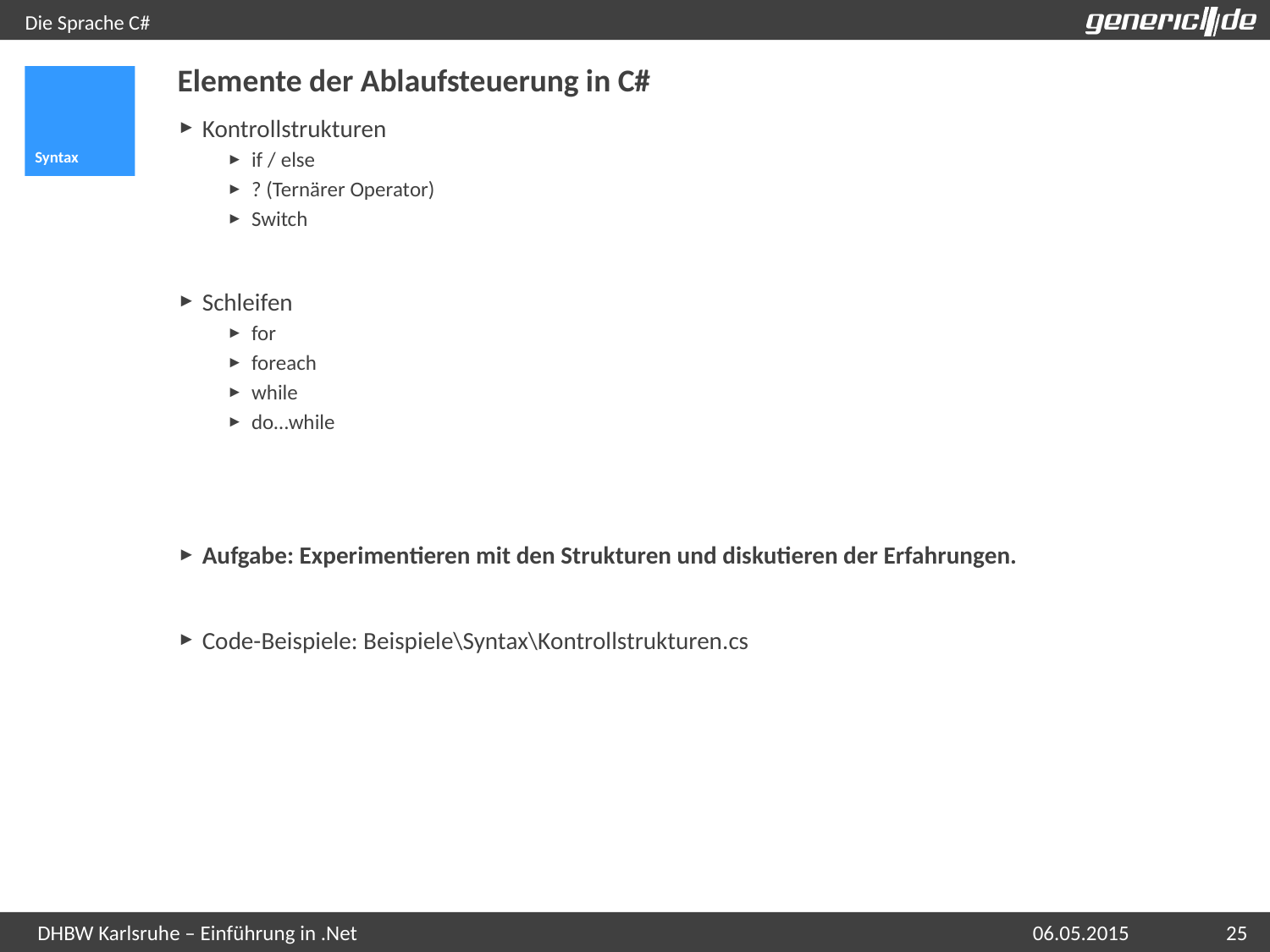

# Die Sprache C#
Elemente der Ablaufsteuerung in C#
Syntax
Kontrollstrukturen
if / else
? (Ternärer Operator)
Switch

Schleifen
for
foreach
while
do…while

Aufgabe: Experimentieren mit den Strukturen und diskutieren der Erfahrungen.

Code-Beispiele: Beispiele\Syntax\Kontrollstrukturen.cs
06.05.2015
25
DHBW Karlsruhe – Einführung in .Net